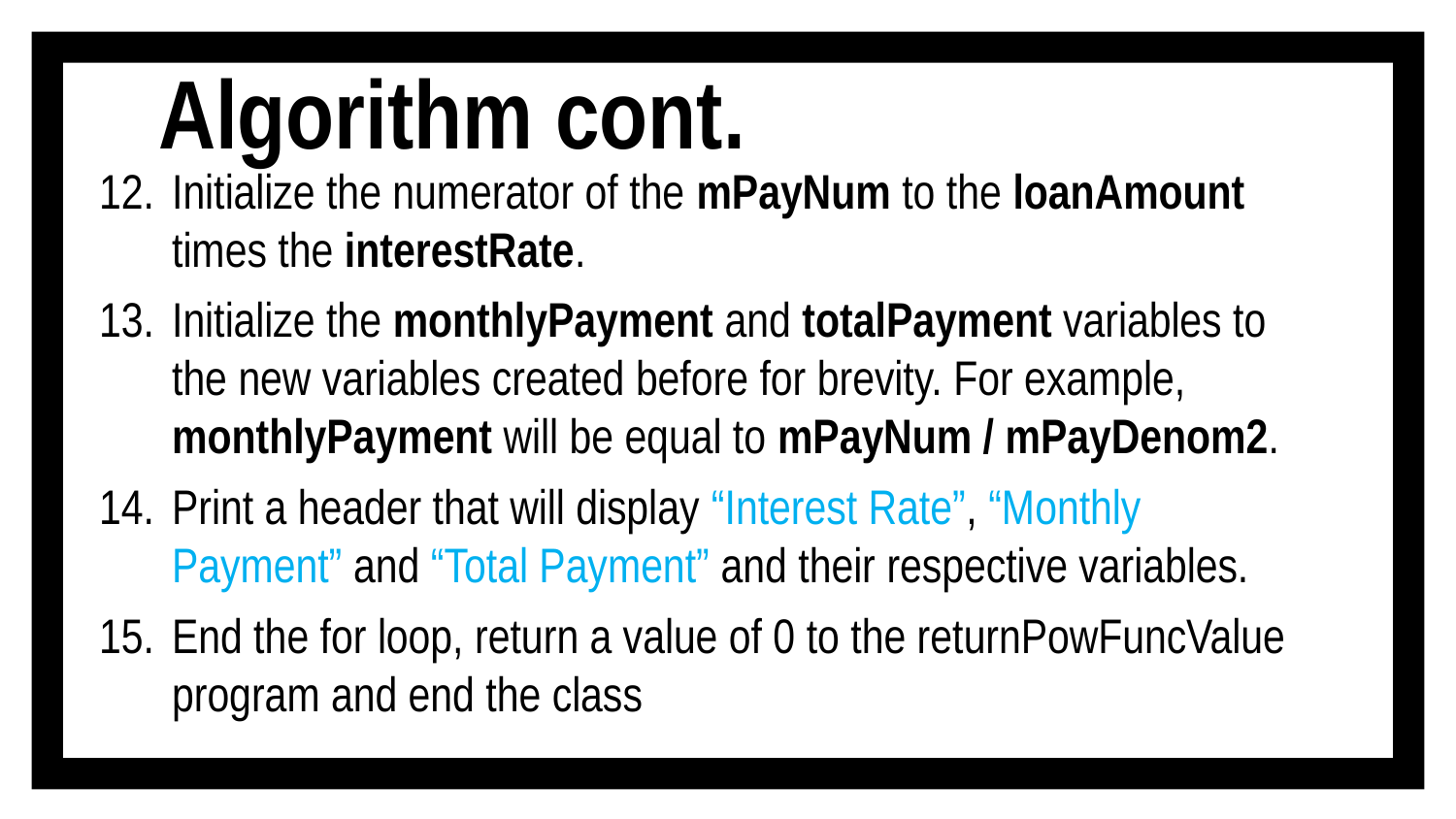

# Algorithm cont.
Initialize the numerator of the mPayNum to the loanAmount times the interestRate.
Initialize the monthlyPayment and totalPayment variables to the new variables created before for brevity. For example, monthlyPayment will be equal to mPayNum / mPayDenom2.
Print a header that will display “Interest Rate”, “Monthly Payment” and “Total Payment” and their respective variables.
End the for loop, return a value of 0 to the returnPowFuncValue program and end the class